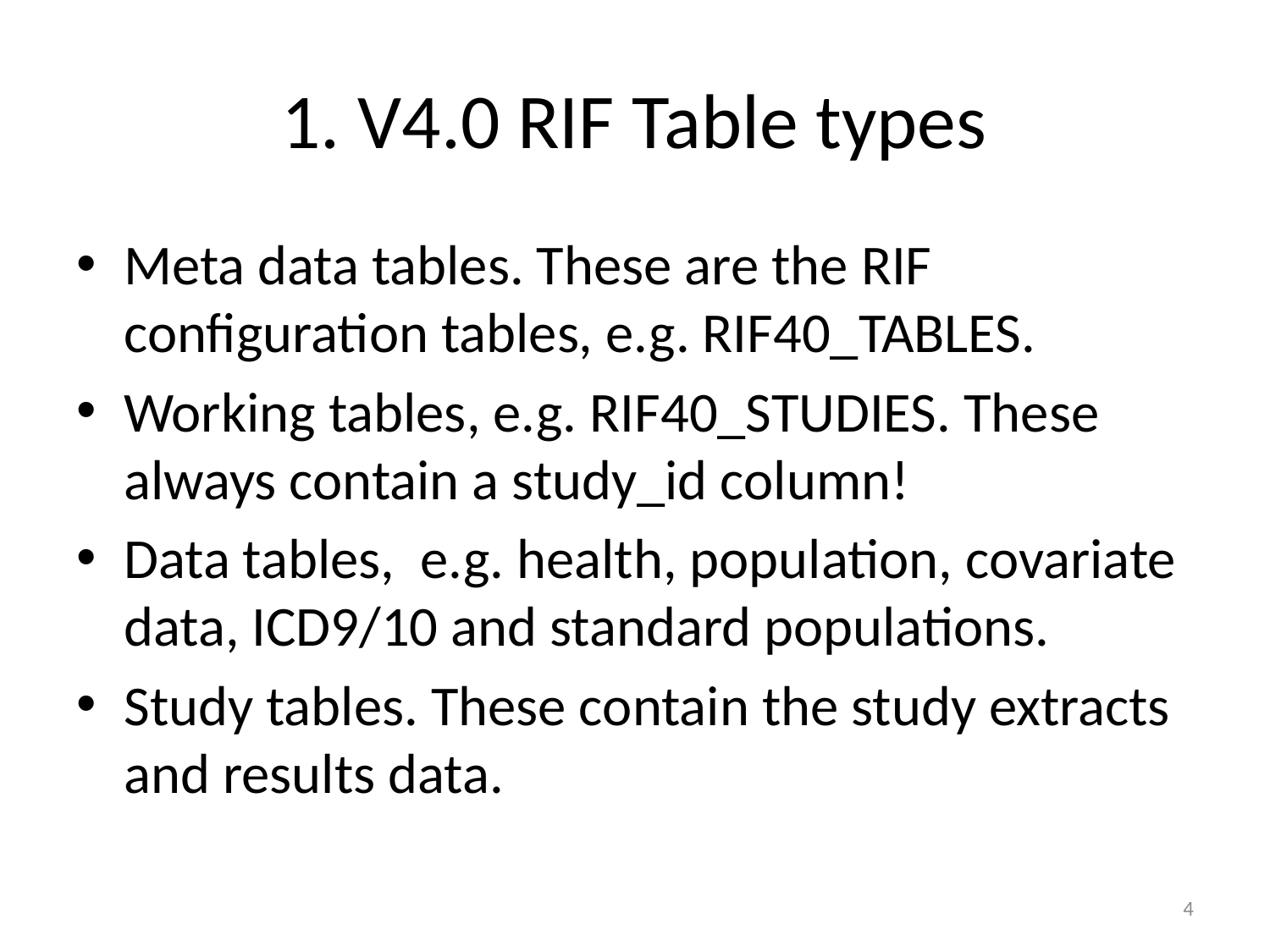

# 1. V4.0 RIF Table types
Meta data tables. These are the RIF configuration tables, e.g. RIF40_TABLES.
Working tables, e.g. RIF40_STUDIES. These always contain a study_id column!
Data tables,  e.g. health, population, covariate data, ICD9/10 and standard populations.
Study tables. These contain the study extracts and results data.

4